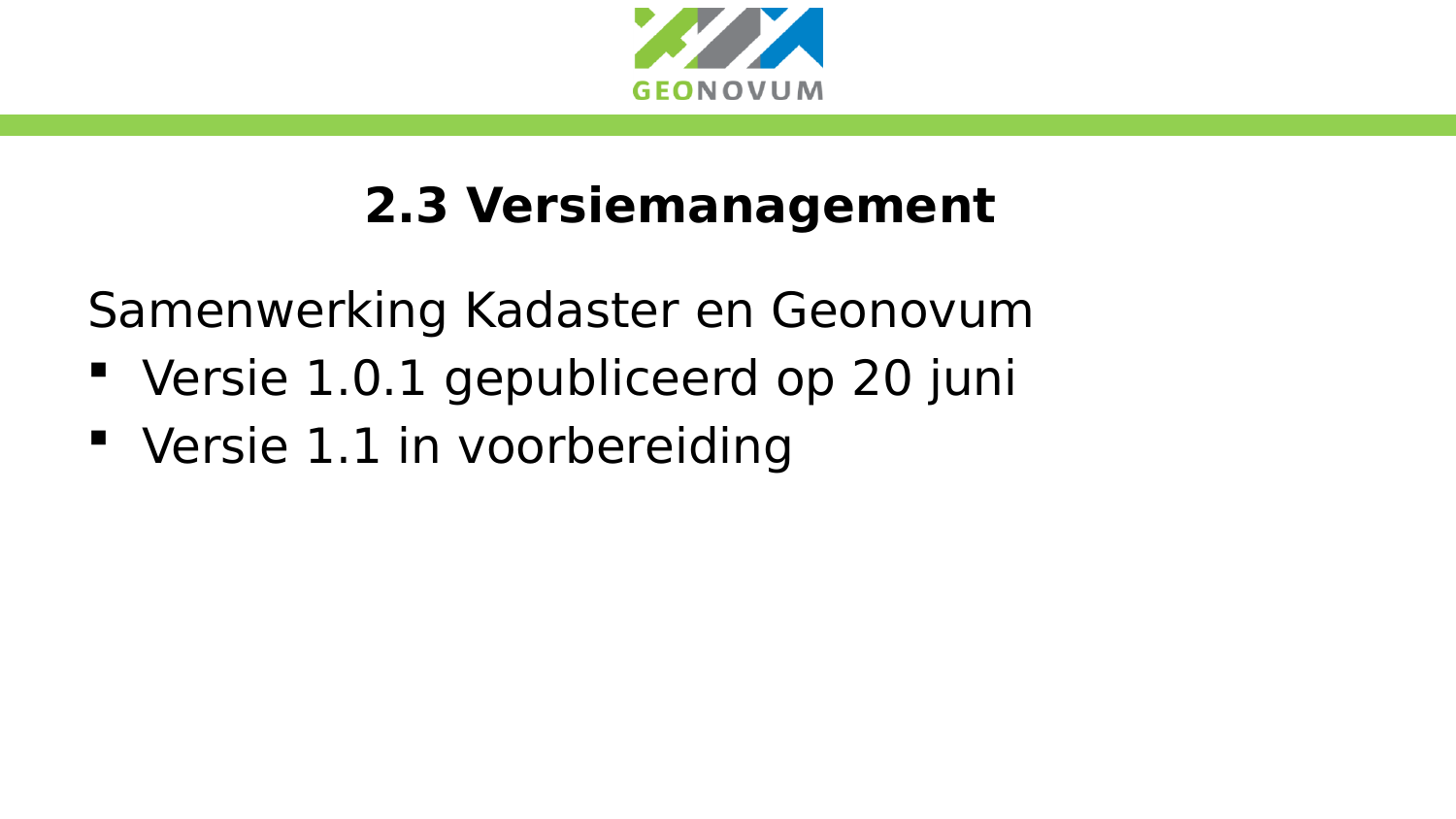

# 2.3 Versiemanagement
Samenwerking Kadaster en Geonovum
Versie 1.0.1 gepubliceerd op 20 juni
Versie 1.1 in voorbereiding